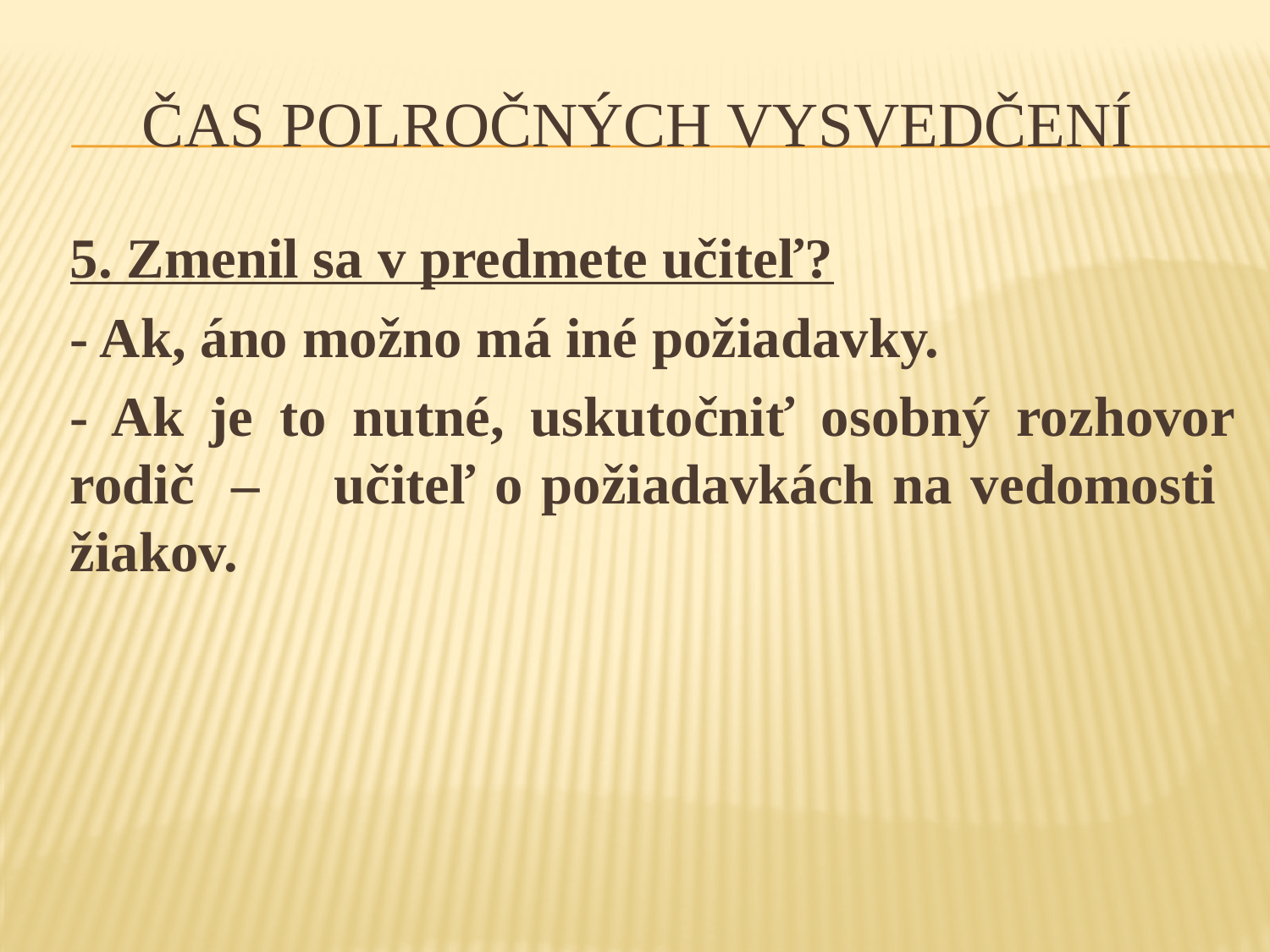

# Čas polročných vysvedčení
5. Zmenil sa v predmete učiteľ?
- Ak, áno možno má iné požiadavky.
- Ak je to nutné, uskutočniť osobný rozhovor rodič  –    učiteľ o požiadavkách na vedomosti  žiakov.